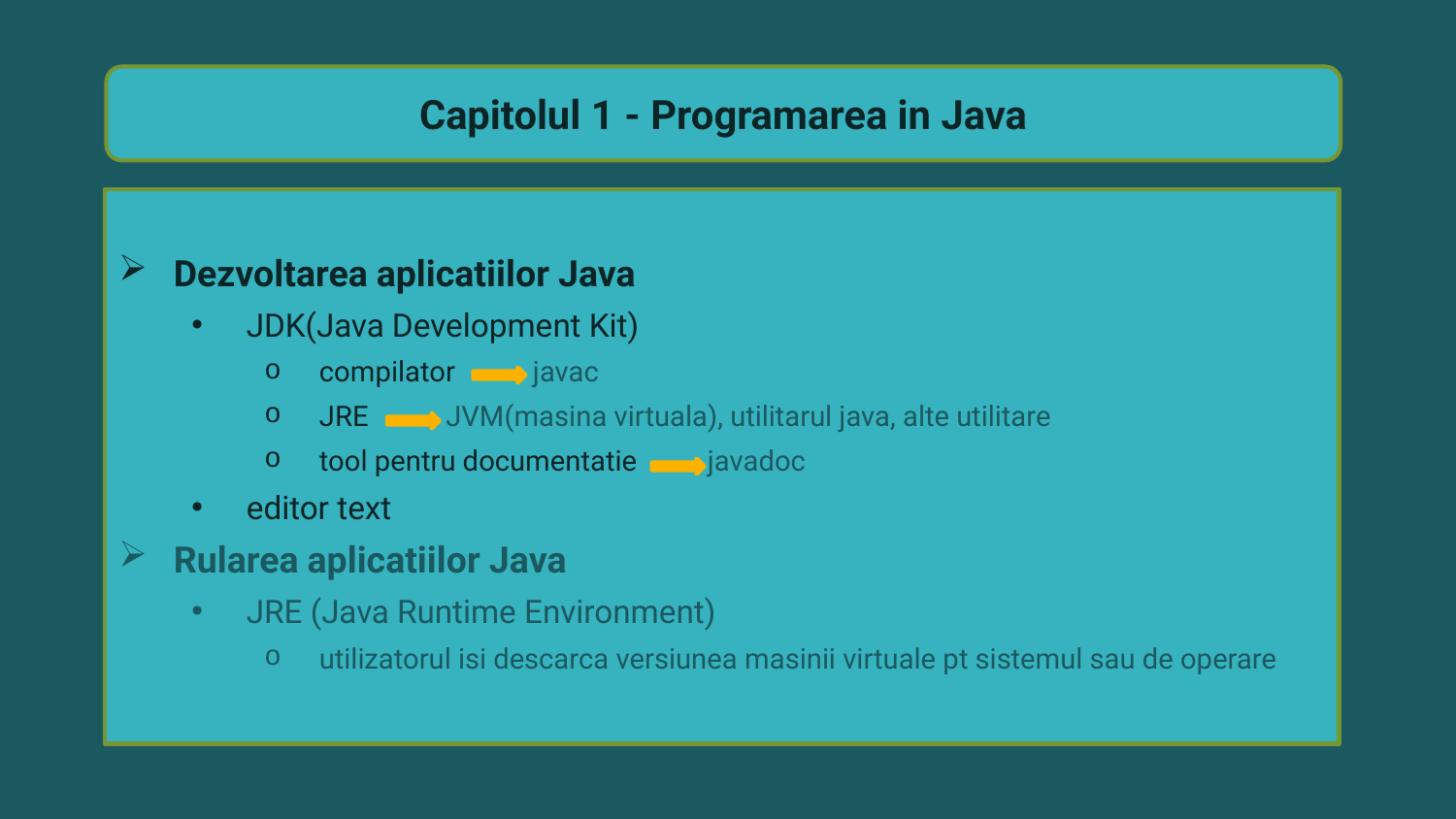

Capitolul 1 - Programarea in Java

Dezvoltarea aplicatiilor Java
JDK(Java Development Kit)
compilator           javac
JRE           JVM(masina virtuala), utilitarul java, alte utilitare
tool pentru documentatie          javadoc
editor text
Rularea aplicatiilor Java
JRE (Java Runtime Environment)
utilizatorul isi descarca versiunea masinii virtuale pt sistemul sau de operare